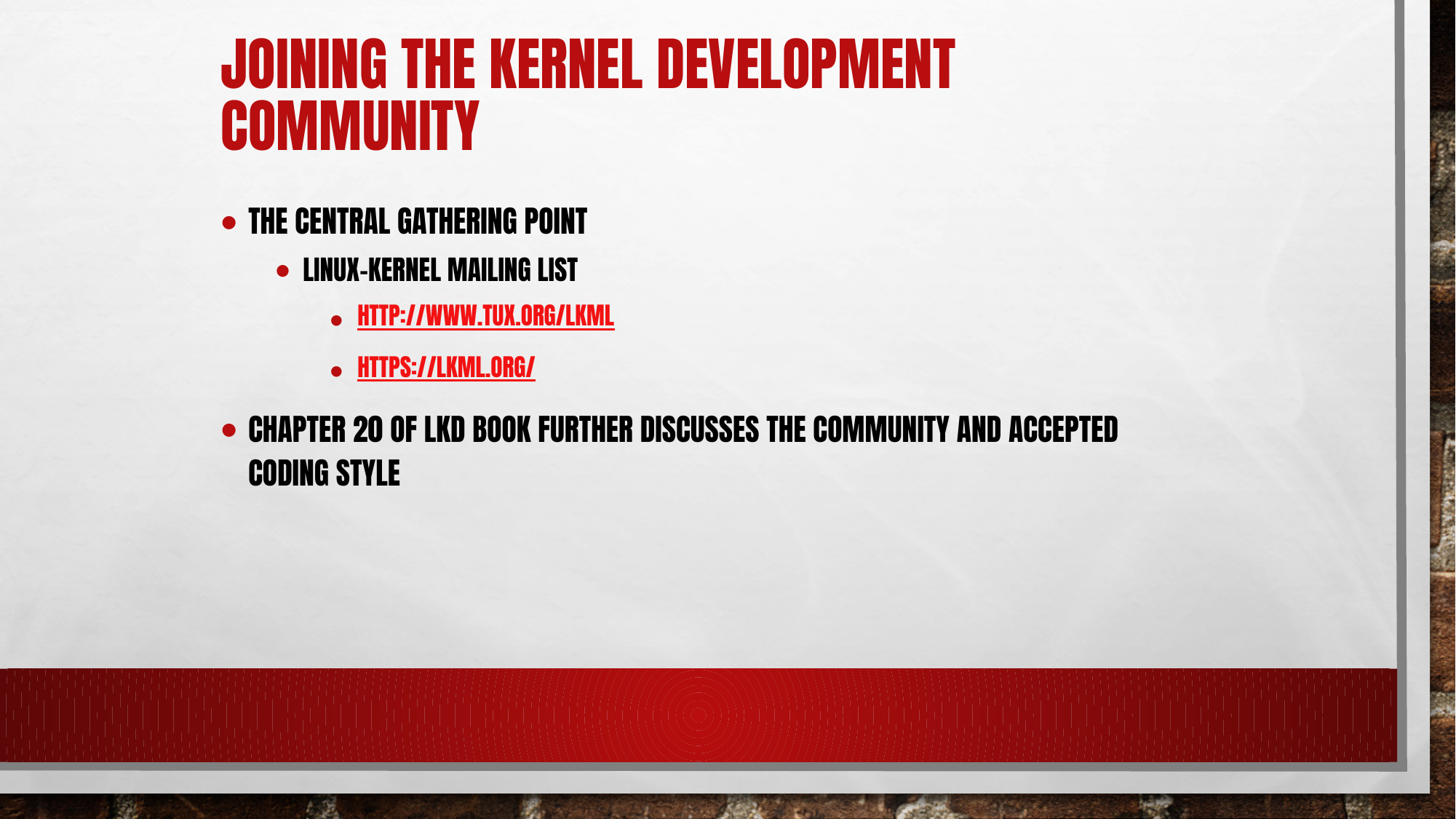

Joining the Kernel Development Community
The central gathering point
Linux-kernel mailing list
http://www.tux.org/lkml
https://lkml.org/
Chapter 20 of LKD Book further discusses the community and accepted coding style